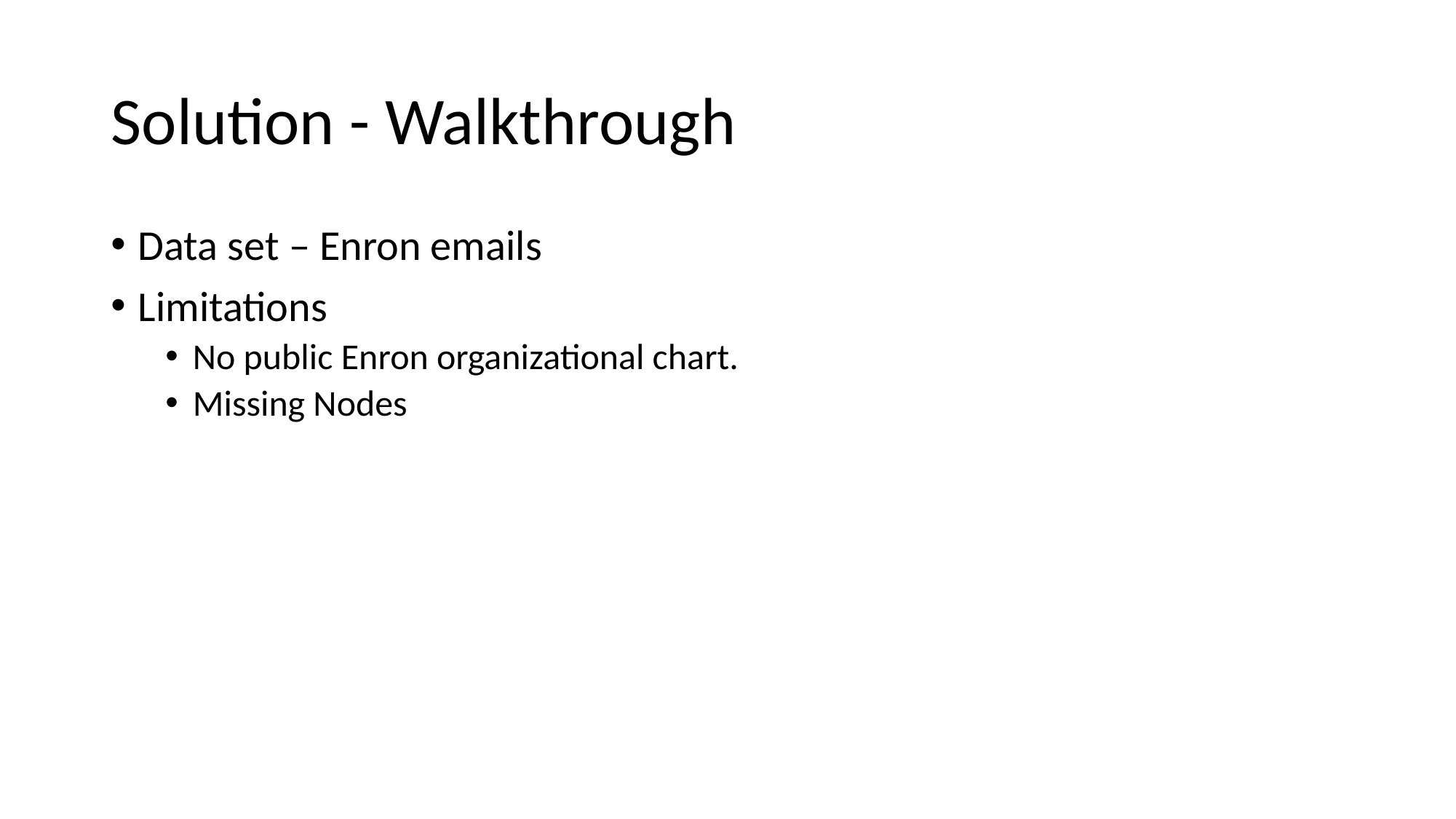

# Solution - Walkthrough
Data set – Enron emails
Limitations
No public Enron organizational chart.
Missing Nodes